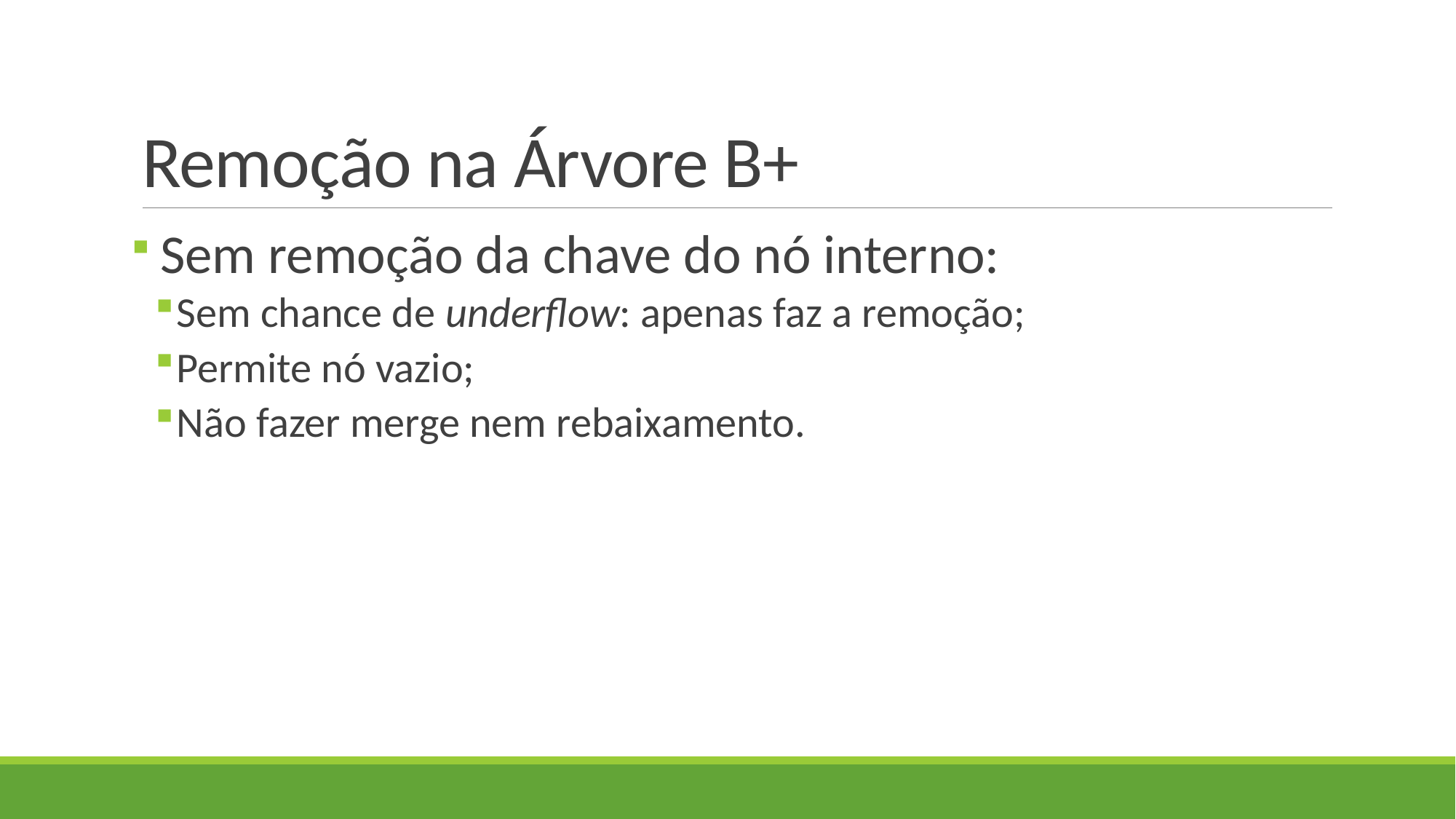

# Remoção na Árvore B+
 Sem remoção da chave do nó interno:
Sem chance de underflow: apenas faz a remoção;
Permite nó vazio;
Não fazer merge nem rebaixamento.